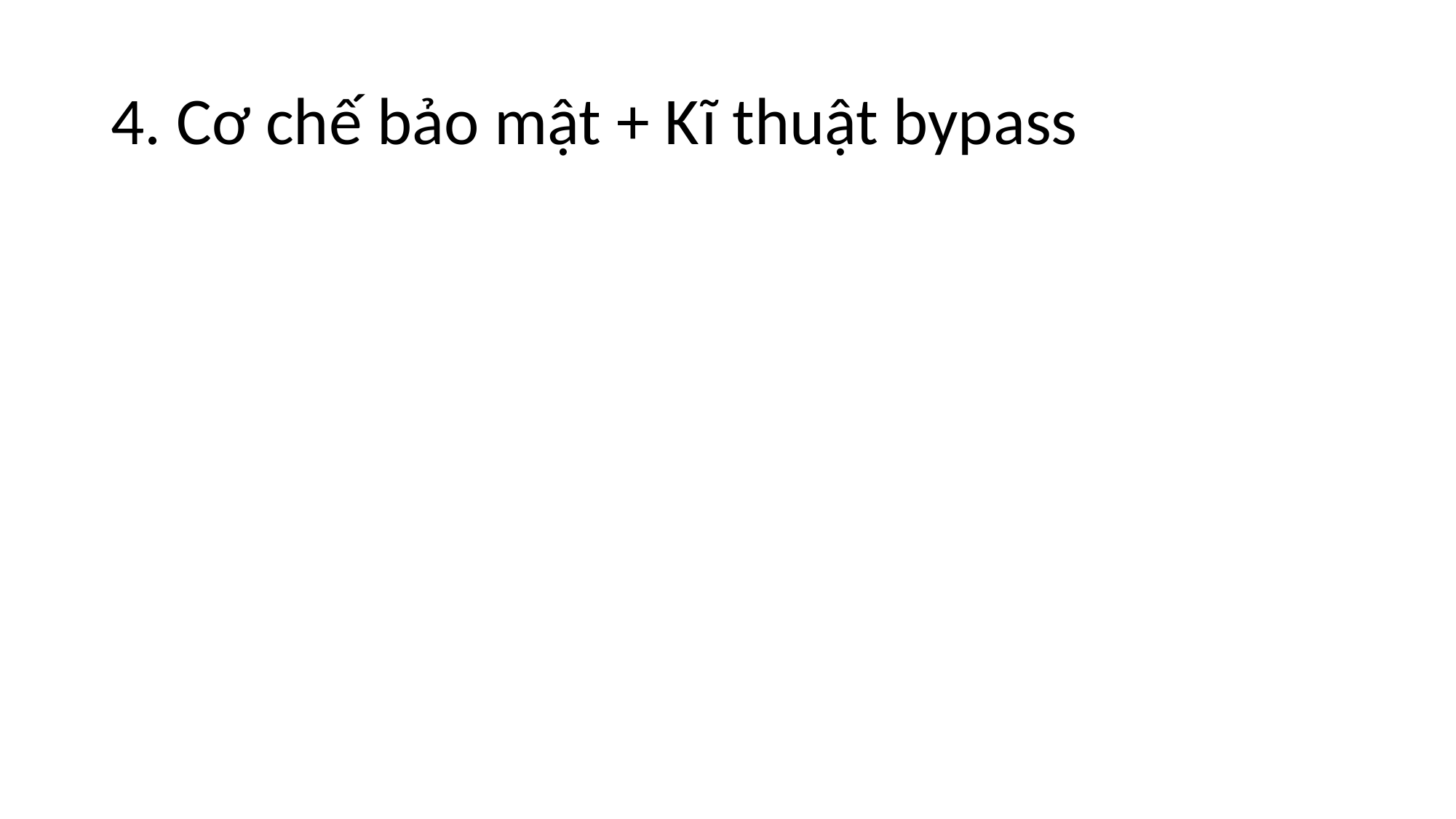

# 4. Cơ chế bảo mật + Kĩ thuật bypass